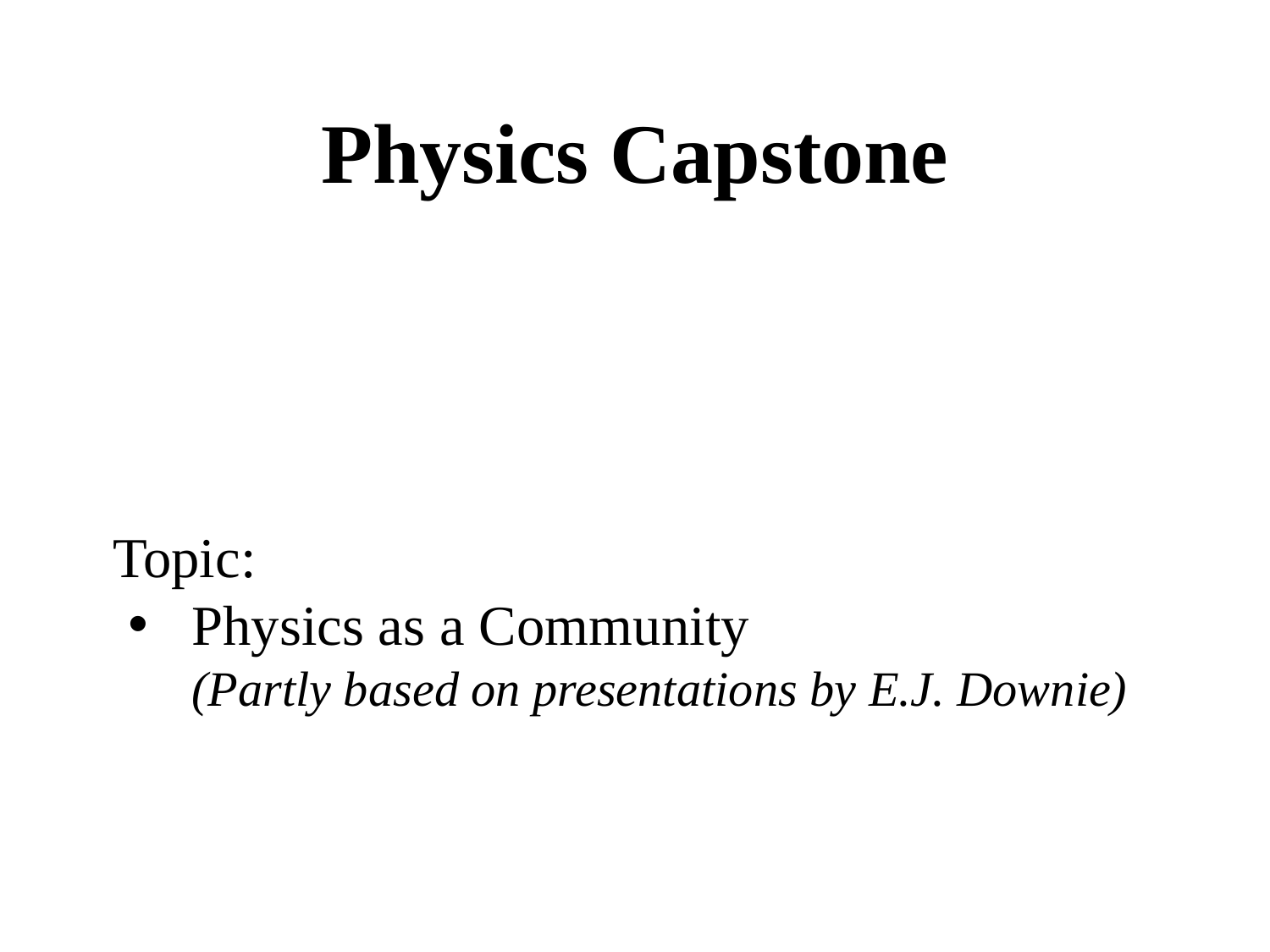

Physics Capstone
Topic:
Physics as a Community
(Partly based on presentations by E.J. Downie)